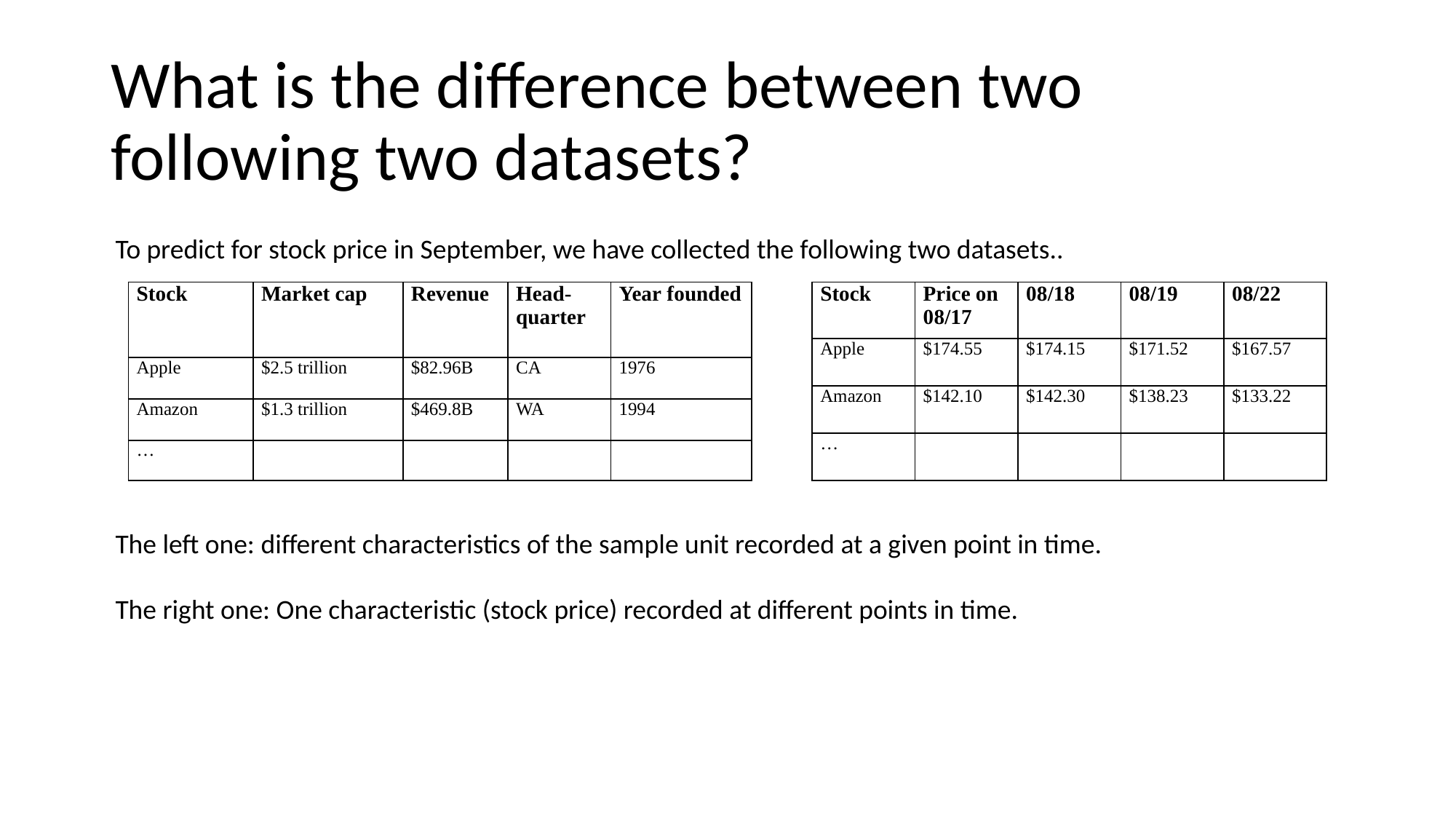

# What is the difference between two following two datasets?
To predict for stock price in September, we have collected the following two datasets..

The left one: different characteristics of the sample unit recorded at a given point in time.

The right one: One characteristic (stock price) recorded at different points in time.
| Stock | Market cap | Revenue | Head-quarter | Year founded |
| --- | --- | --- | --- | --- |
| Apple | $2.5 trillion | $82.96B | CA | 1976 |
| Amazon | $1.3 trillion | $469.8B | WA | 1994 |
| … |  |  |  |  |
| Stock | Price on 08/17 | 08/18 | 08/19 | 08/22 |
| --- | --- | --- | --- | --- |
| Apple | $174.55 | $174.15 | $171.52 | $167.57 |
| Amazon | $142.10 | $142.30 | $138.23 | $133.22 |
| … |  |  |  |  |